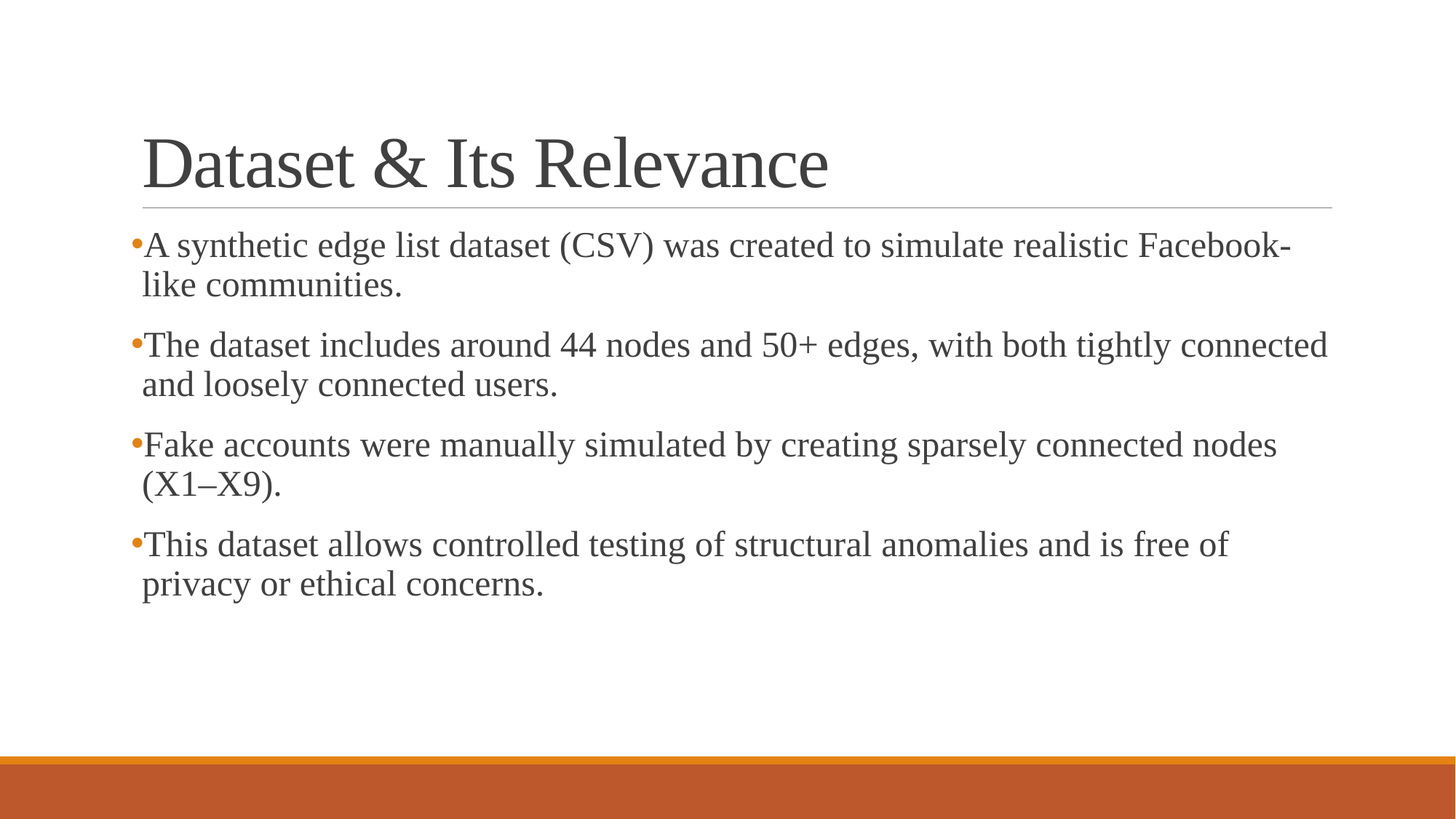

# Dataset & Its Relevance
A synthetic edge list dataset (CSV) was created to simulate realistic Facebook-like communities.
The dataset includes around 44 nodes and 50+ edges, with both tightly connected and loosely connected users.
Fake accounts were manually simulated by creating sparsely connected nodes (X1–X9).
This dataset allows controlled testing of structural anomalies and is free of privacy or ethical concerns.